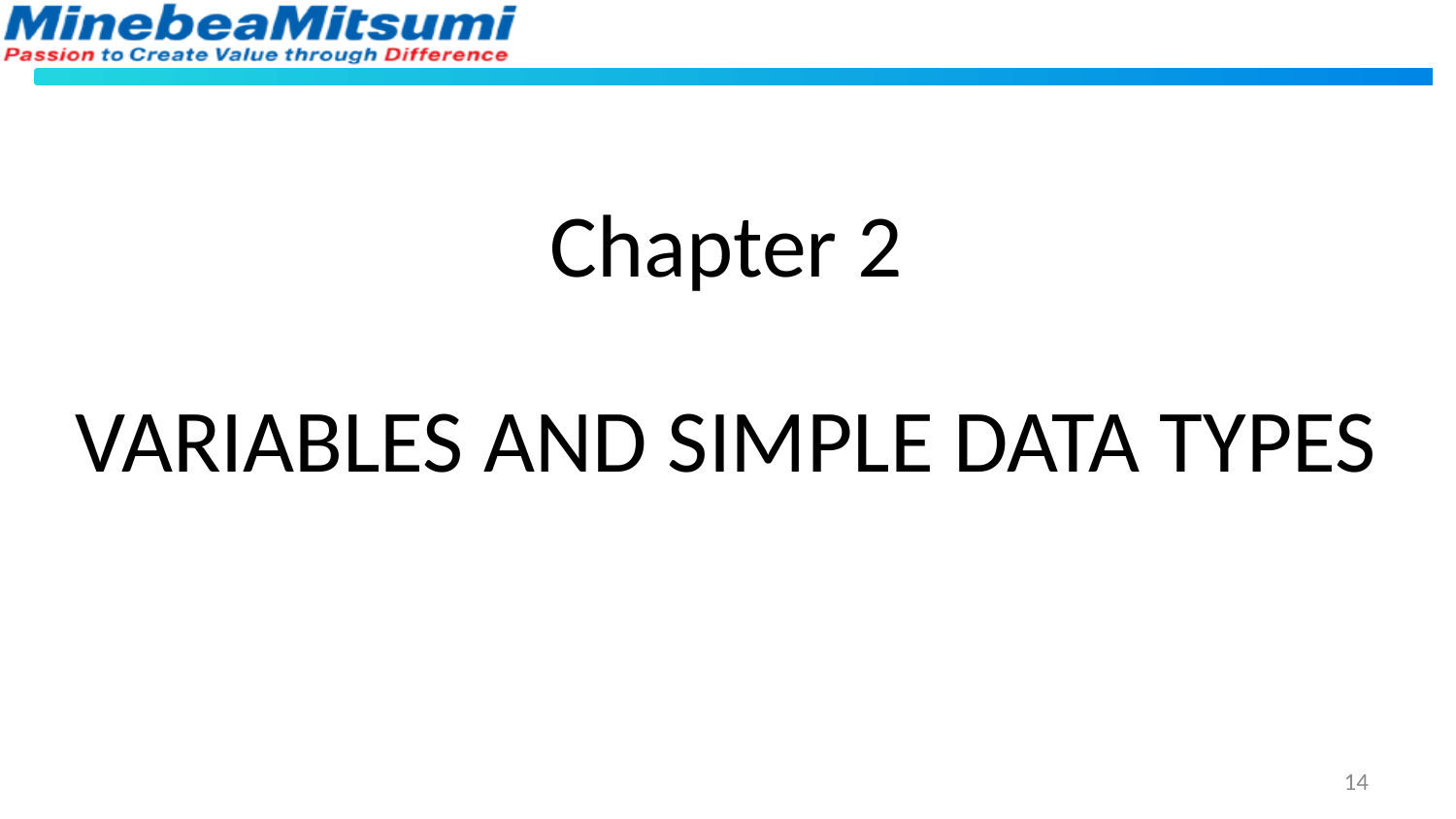

Chapter 2
# VARIABLES AND SIMPLE DATA TYPES
14